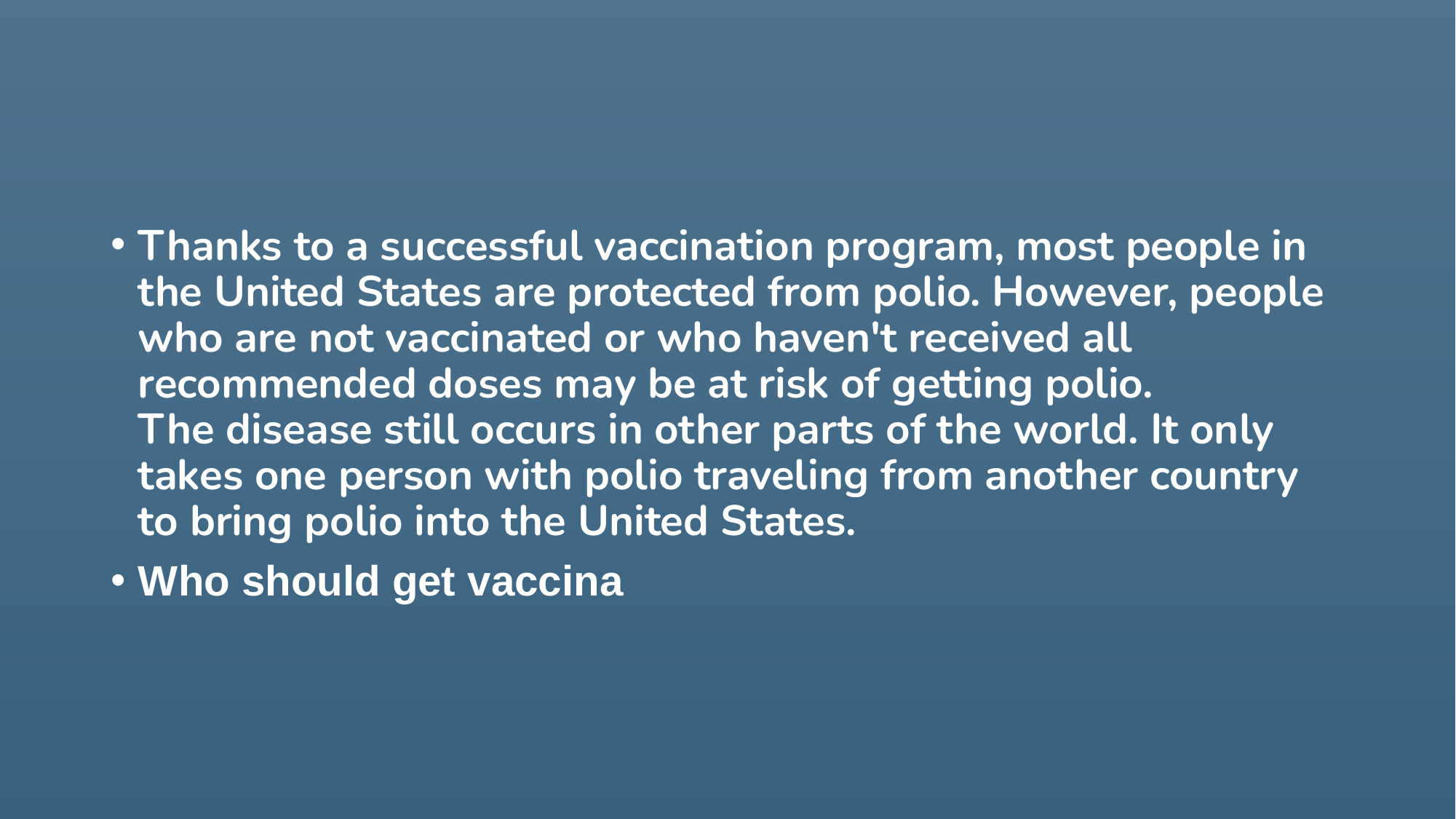

Thanks to a successful vaccination program, most people in the United States are protected from polio. However, people who are not vaccinated or who haven't received all recommended doses may be at risk of getting polio. The disease still occurs in other parts of the world. It only takes one person with polio traveling from another country to bring polio into the United States.
Who should get vaccina